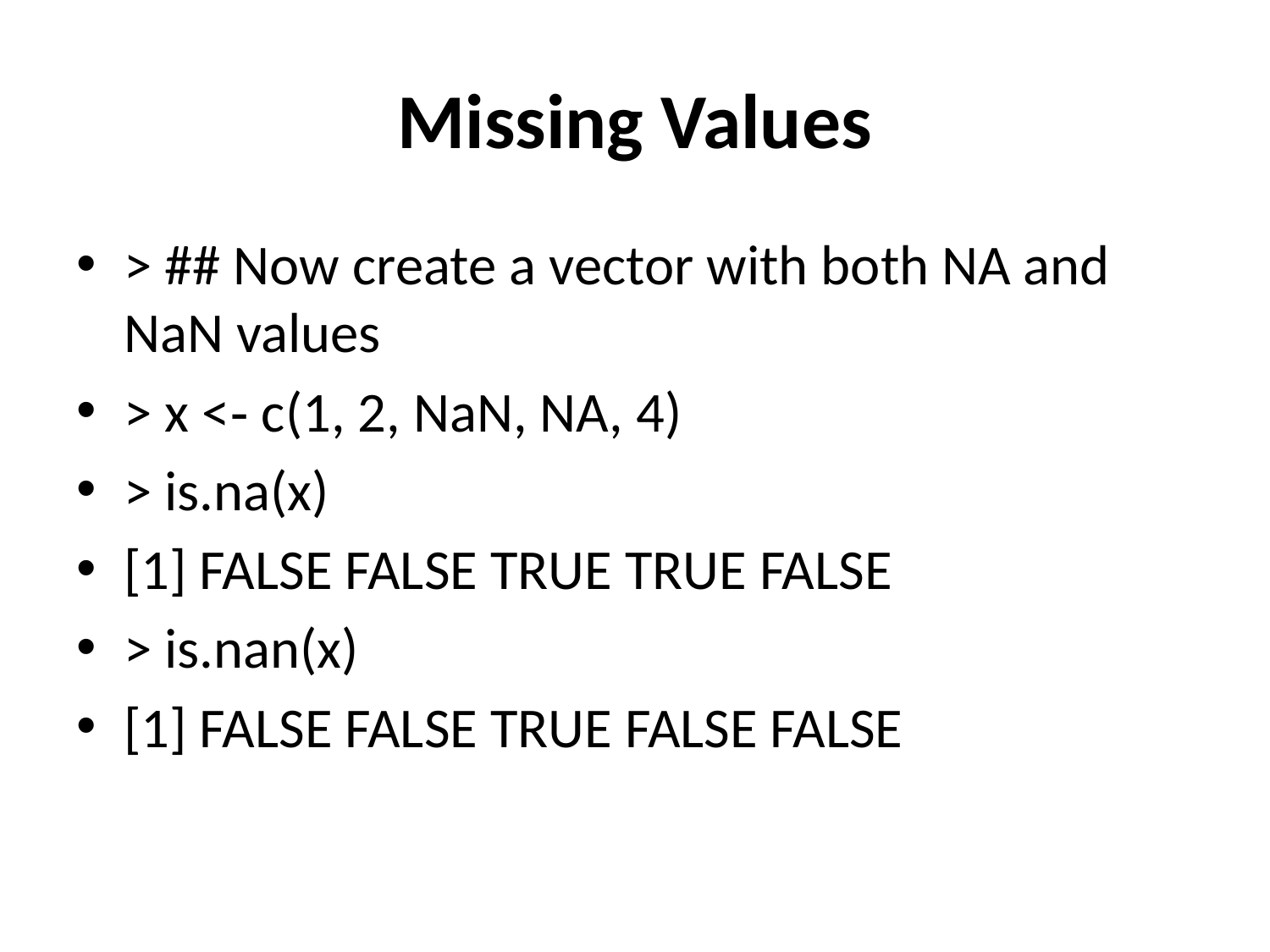

# Missing Values
> ## Now create a vector with both NA and NaN values
> x <‐ c(1, 2, NaN, NA, 4)
> is.na(x)
[1] FALSE FALSE TRUE TRUE FALSE
> is.nan(x)
[1] FALSE FALSE TRUE FALSE FALSE